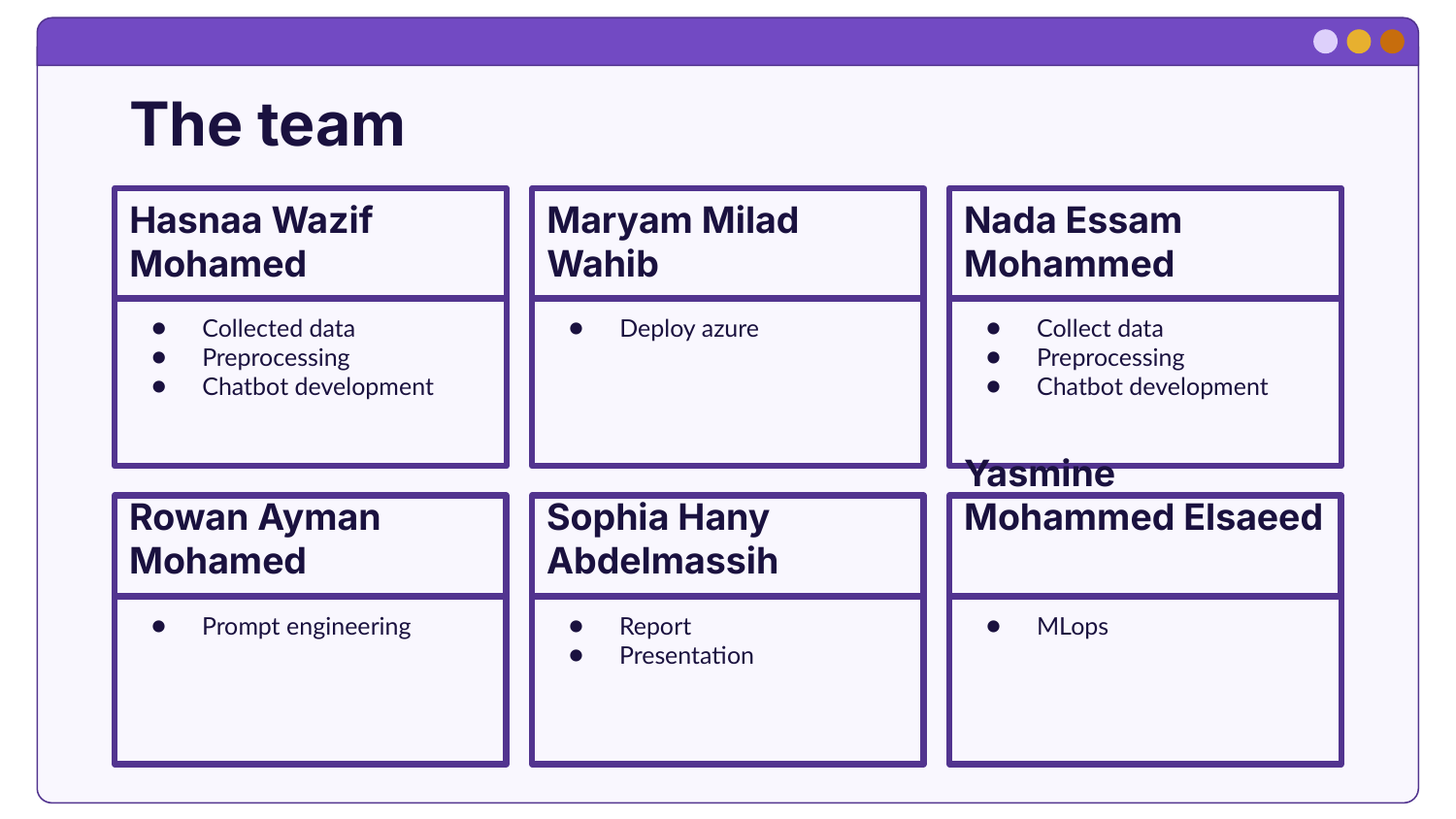

# The team
Hasnaa Wazif Mohamed
Maryam Milad Wahib
Nada Essam Mohammed
Collected data
Preprocessing
Chatbot development
Deploy azure
Collect data
Preprocessing
Chatbot development
Sophia Hany Abdelmassih
Rowan Ayman Mohamed
Yasmine Mohammed Elsaeed
Prompt engineering
Report
Presentation

MLops